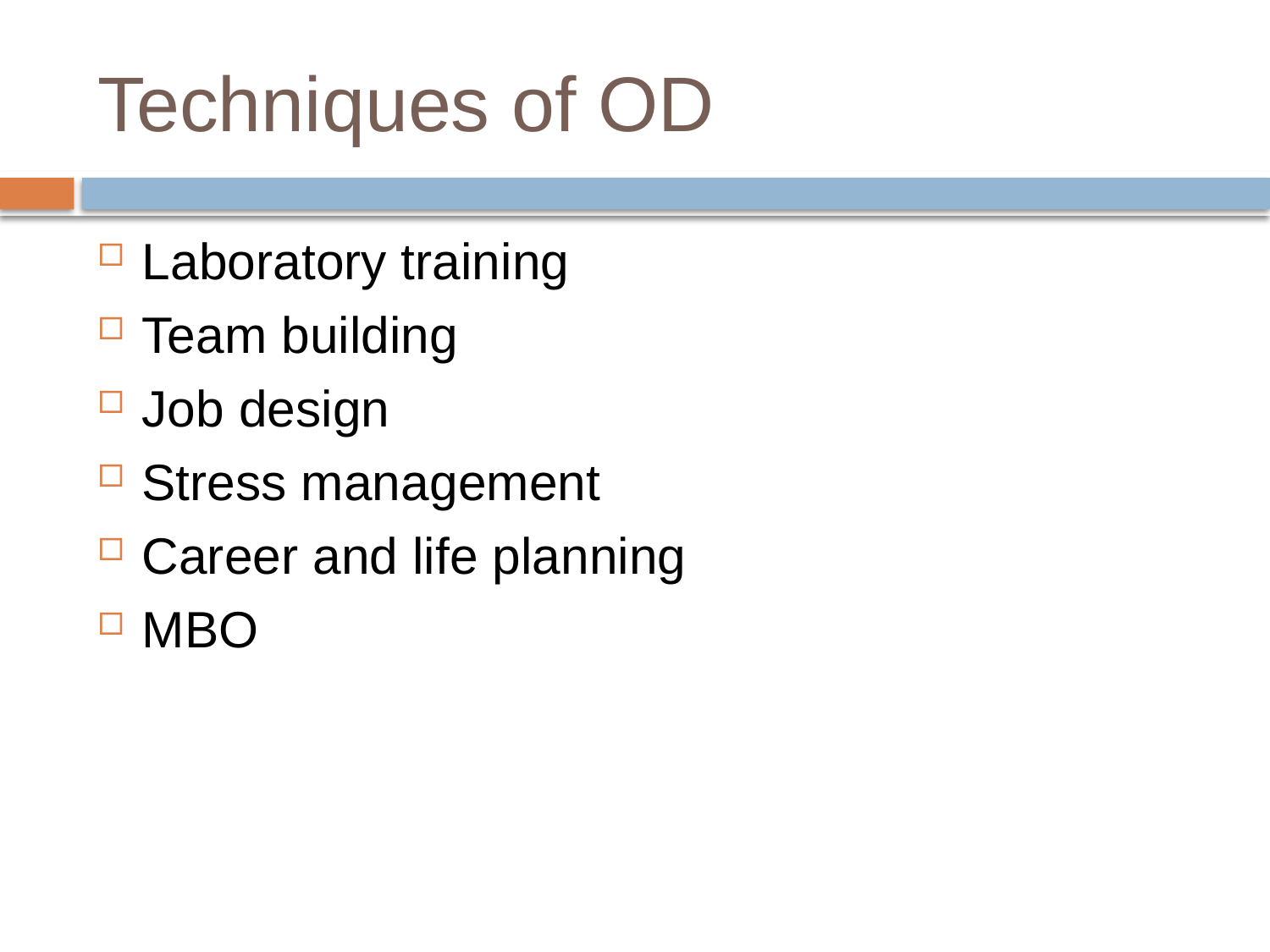

# Techniques of OD
Laboratory training
Team building
Job design
Stress management
Career and life planning
MBO